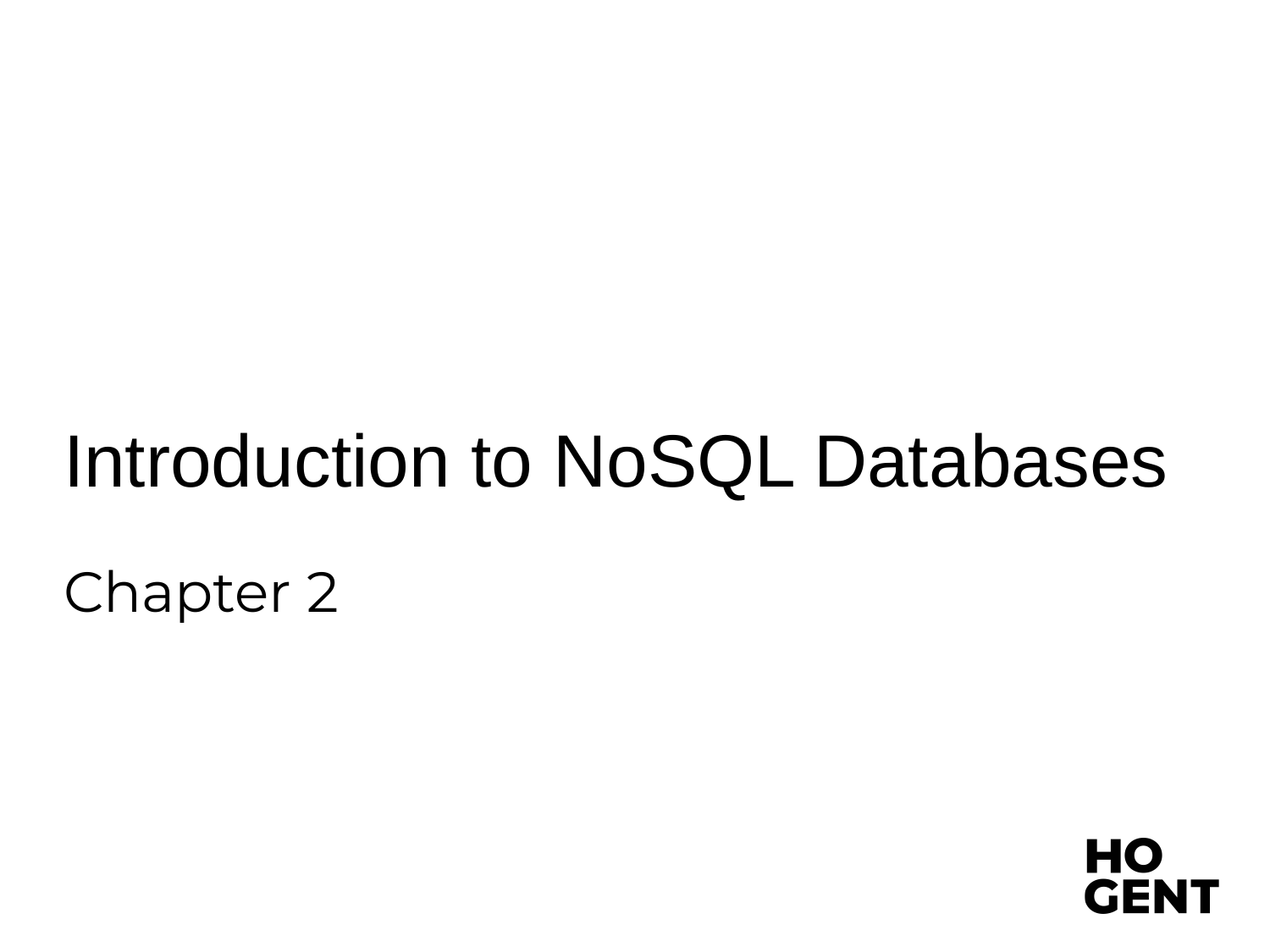

# Introduction to NoSQL Databases
Chapter 2